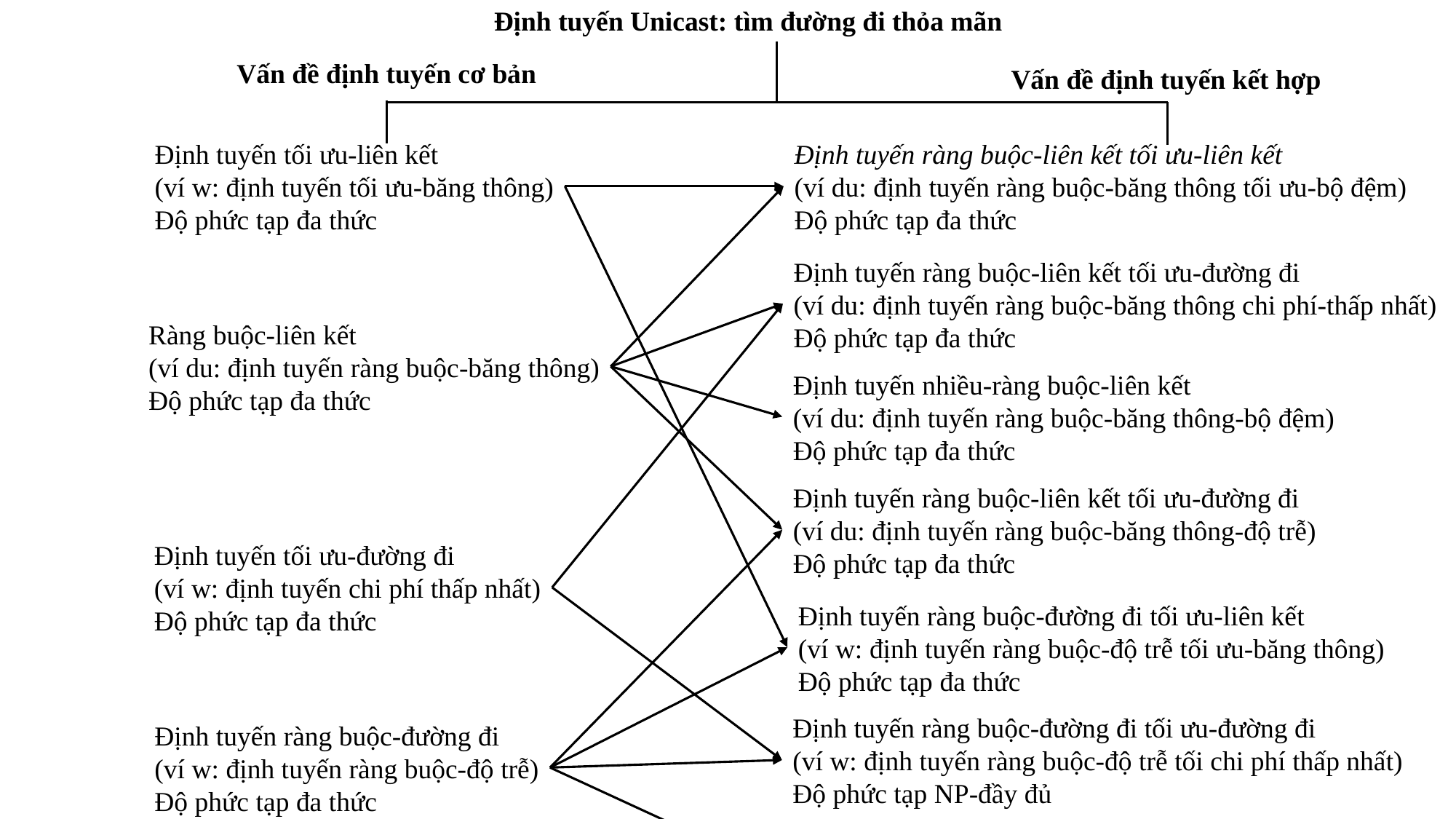

Định tuyến Unicast: tìm đường đi thỏa mãn
Vấn đề định tuyến cơ bản
Vấn đề định tuyến kết hợp
Định tuyến tối ưu-liên kết
(ví w: định tuyến tối ưu-băng thông)
Độ phức tạp đa thức
Định tuyến ràng buộc-liên kết tối ưu-liên kết
(ví du: định tuyến ràng buộc-băng thông tối ưu-bộ đệm)
Độ phức tạp đa thức
Định tuyến ràng buộc-liên kết tối ưu-đường đi
(ví du: định tuyến ràng buộc-băng thông chi phí-thấp nhất)
Độ phức tạp đa thức
Ràng buộc-liên kết
(ví du: định tuyến ràng buộc-băng thông)
Độ phức tạp đa thức
Định tuyến nhiều-ràng buộc-liên kết
(ví du: định tuyến ràng buộc-băng thông-bộ đệm)
Độ phức tạp đa thức
Định tuyến ràng buộc-liên kết tối ưu-đường đi
(ví du: định tuyến ràng buộc-băng thông-độ trễ)
Độ phức tạp đa thức
Định tuyến tối ưu-đường đi
(ví w: định tuyến chi phí thấp nhất)
Độ phức tạp đa thức
Định tuyến ràng buộc-đường đi tối ưu-liên kết
(ví w: định tuyến ràng buộc-độ trễ tối ưu-băng thông)
Độ phức tạp đa thức
Định tuyến ràng buộc-đường đi tối ưu-đường đi
(ví w: định tuyến ràng buộc-độ trễ tối chi phí thấp nhất)
Độ phức tạp NP-đầy đủ
Định tuyến ràng buộc-đường đi
(ví w: định tuyến ràng buộc-độ trễ)
Độ phức tạp đa thức
Định tuyến nhiều-ràng buộc-đường đi
(ví w: định tuyến ràng buộc-độ trễ-biến thiên độ trễ)
Độ phức tạp NP-đầy đủ